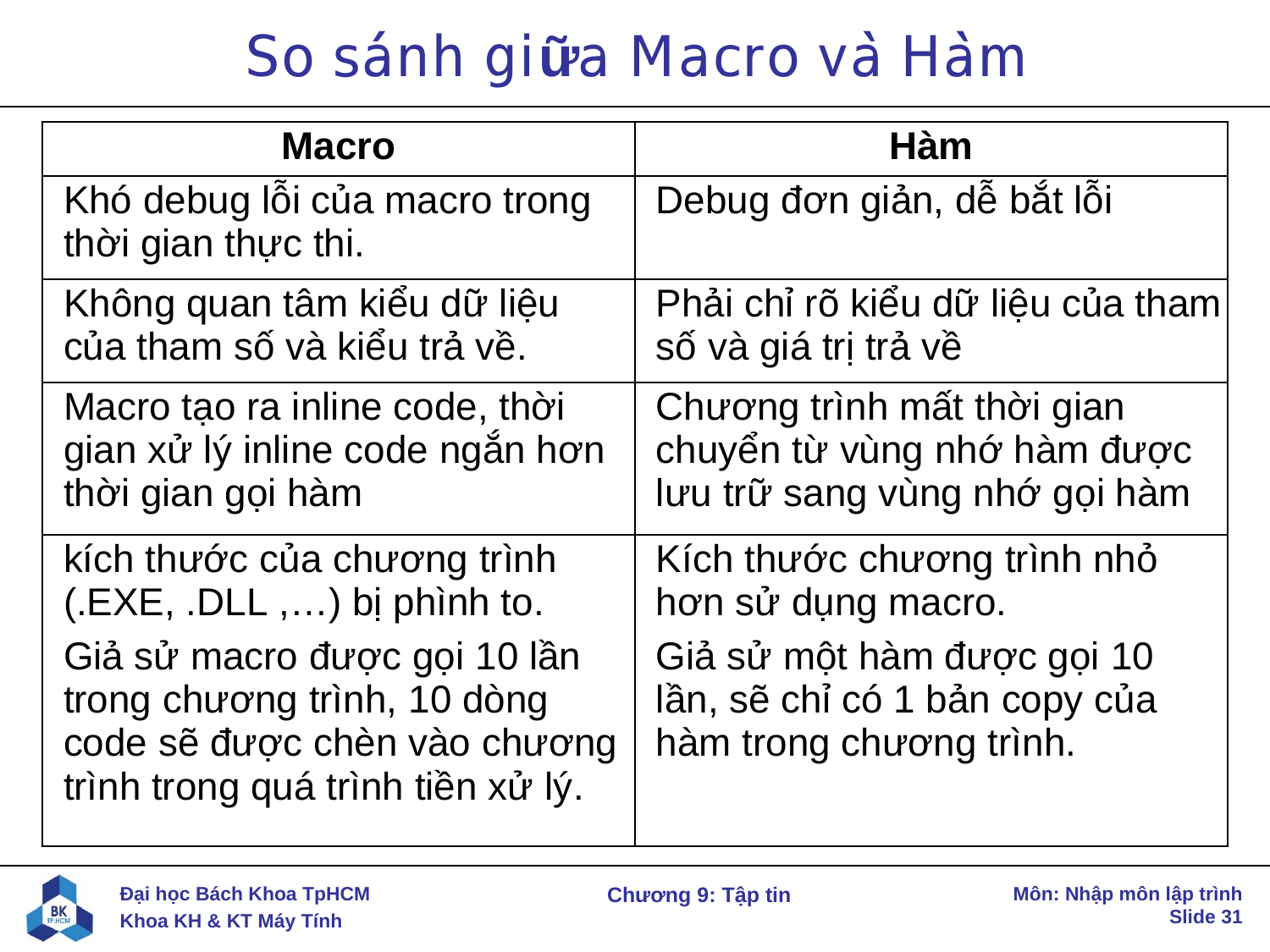

# So sánh giữa Macro và Hàm
| Macro | Hàm |
| --- | --- |
| Khó debug lỗi của macro trong thời gian thực thi. | Debug đơn giản, dễ bắt lỗi |
| Không quan tâm kiểu dữ liệu của tham số và kiểu trả về. | Phải chỉ rõ kiểu dữ liệu của tham số và giá trị trả về |
| Macro tạo ra inline code, thời gian xử lý inline code ngắn hơn thời gian gọi hàm | Chương trình mất thời gian chuyển từ vùng nhớ hàm được lưu trữ sang vùng nhớ gọi hàm |
| kích thước của chương trình (.EXE, .DLL ,…) bị phình to. Giả sử macro được gọi 10 lần trong chương trình, 10 dòng code sẽ được chèn vào chương trình trong quá trình tiền xử lý. | Kích thước chương trình nhỏ hơn sử dụng macro. Giả sử một hàm được gọi 10 lần, sẽ chỉ có 1 bản copy của hàm trong chương trình. |